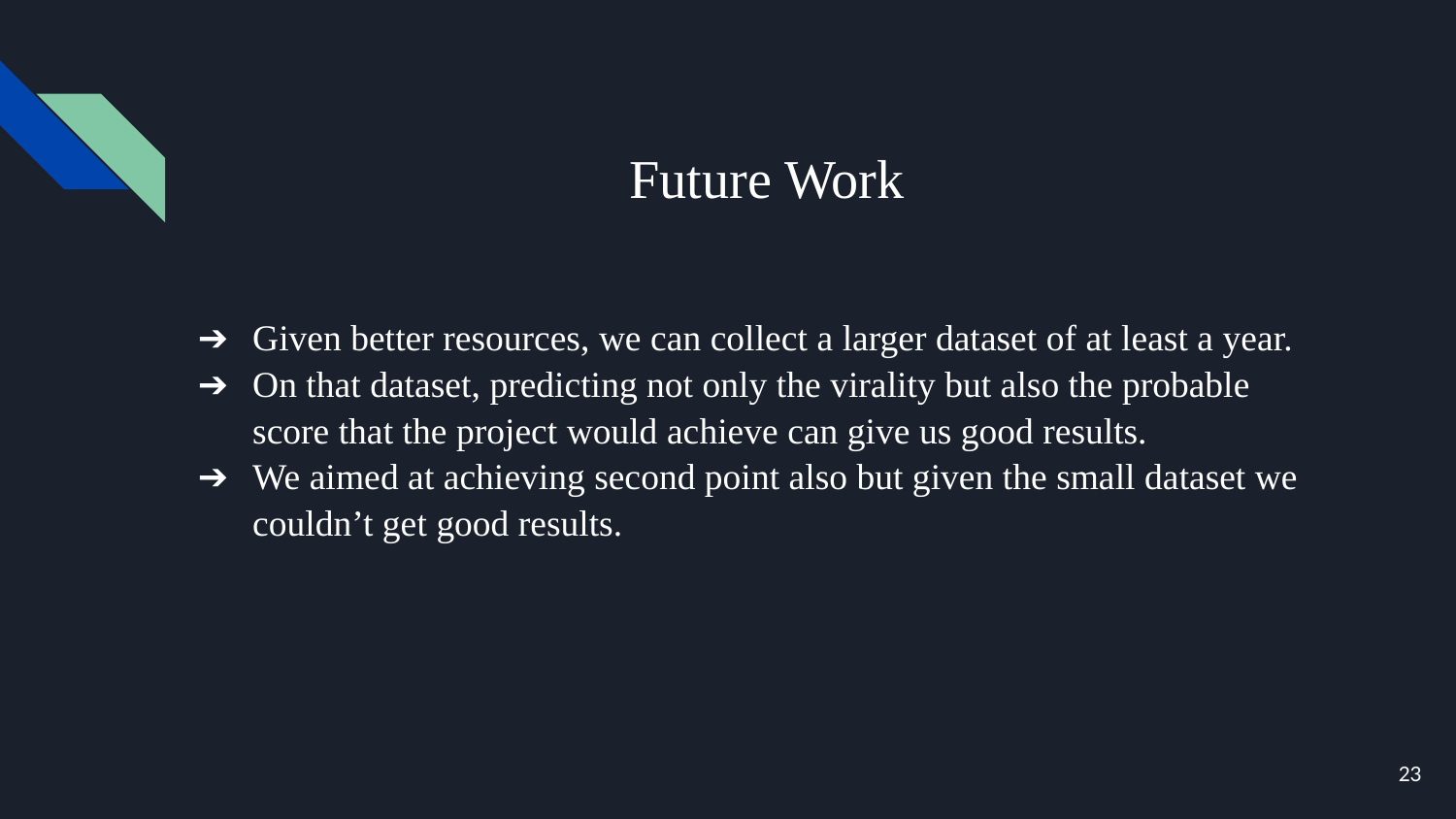

# Future Work
Given better resources, we can collect a larger dataset of at least a year.
On that dataset, predicting not only the virality but also the probable score that the project would achieve can give us good results.
We aimed at achieving second point also but given the small dataset we couldn’t get good results.
23